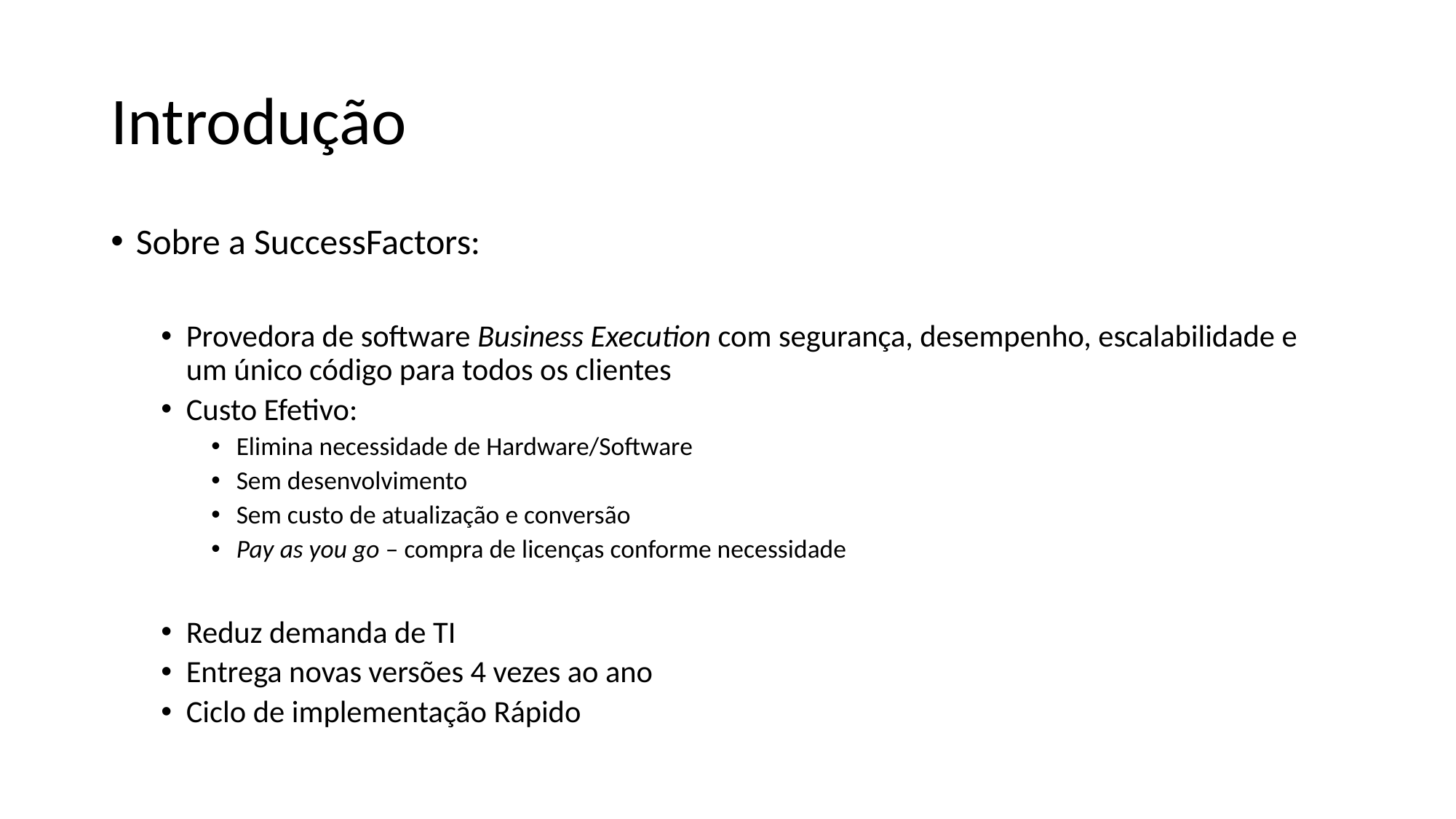

# Introdução
Sobre a SuccessFactors:

Provedora de software Business Execution com segurança, desempenho, escalabilidade e um único código para todos os clientes
Custo Efetivo:
Elimina necessidade de Hardware/Software
Sem desenvolvimento
Sem custo de atualização e conversão
Pay as you go – compra de licenças conforme necessidade

Reduz demanda de TI
Entrega novas versões 4 vezes ao ano
Ciclo de implementação Rápido